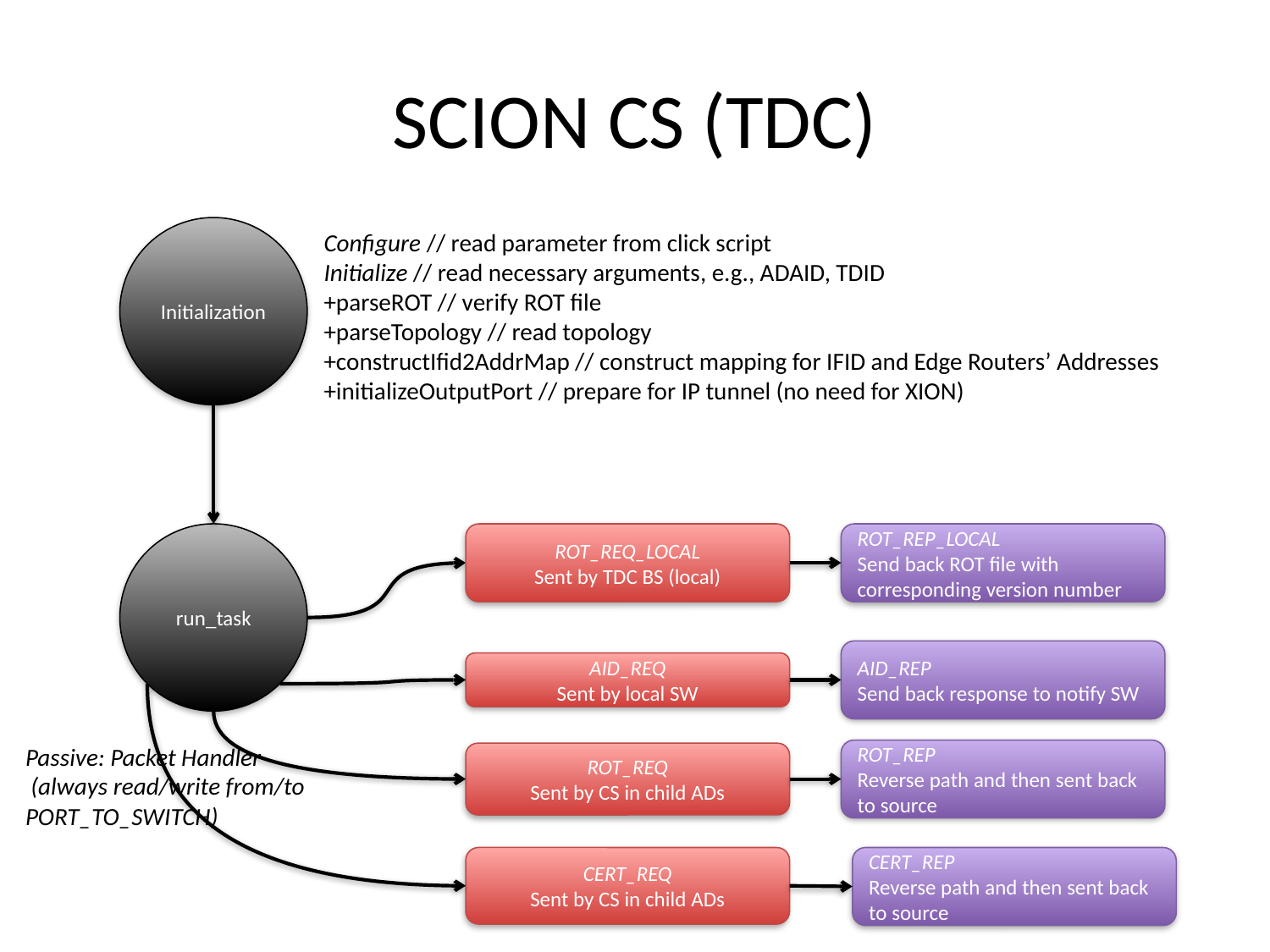

# SCION CS (TDC)
Initialization
Configure // read parameter from click script
Initialize // read necessary arguments, e.g., ADAID, TDID
+parseROT // verify ROT file
+parseTopology // read topology
+constructIfid2AddrMap // construct mapping for IFID and Edge Routers’ Addresses
+initializeOutputPort // prepare for IP tunnel (no need for XION)
run_task
ROT_REQ_LOCAL
Sent by TDC BS (local)
ROT_REP_LOCAL
Send back ROT file with corresponding version number
AID_REP
Send back response to notify SW
AID_REQ
Sent by local SW
Passive: Packet Handler
 (always read/write from/to PORT_TO_SWITCH)
ROT_REP
Reverse path and then sent back to source
ROT_REQ
Sent by CS in child ADs
CERT_REQ
Sent by CS in child ADs
CERT_REP
Reverse path and then sent back to source